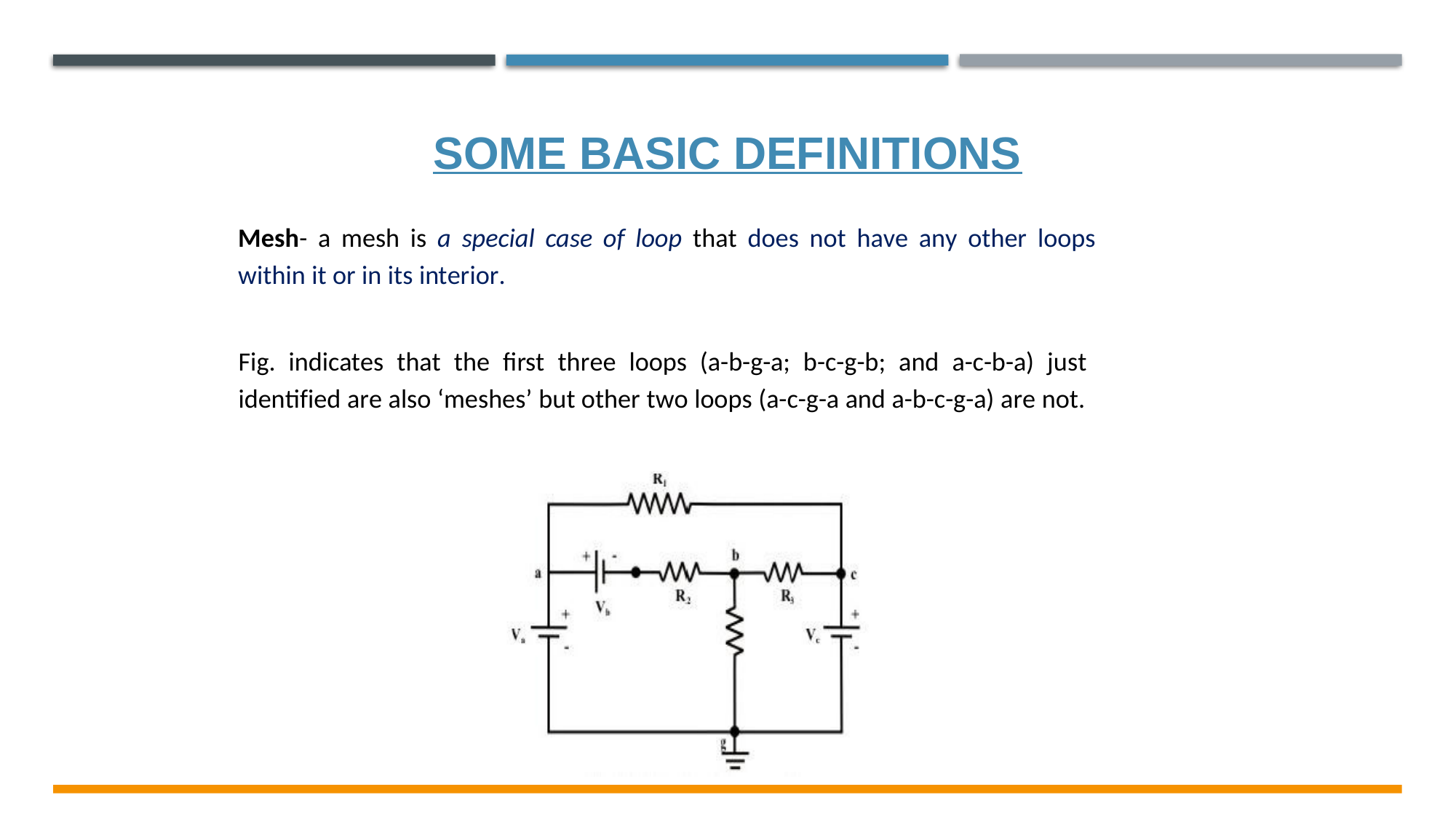

Some basic definitions

Mesh- a mesh is a special case of loop that does not have any other loops
within it or in its interior.
Fig.  indicates  that  the  first  three  loops  (a-b-g-a;  b-c-g-b;  and  a-c-b-a)  just
identified are also ‘meshes’ but other two loops (a-c-g-a and a-b-c-g-a) are not.

Electrical & Electronics System EE1002
10